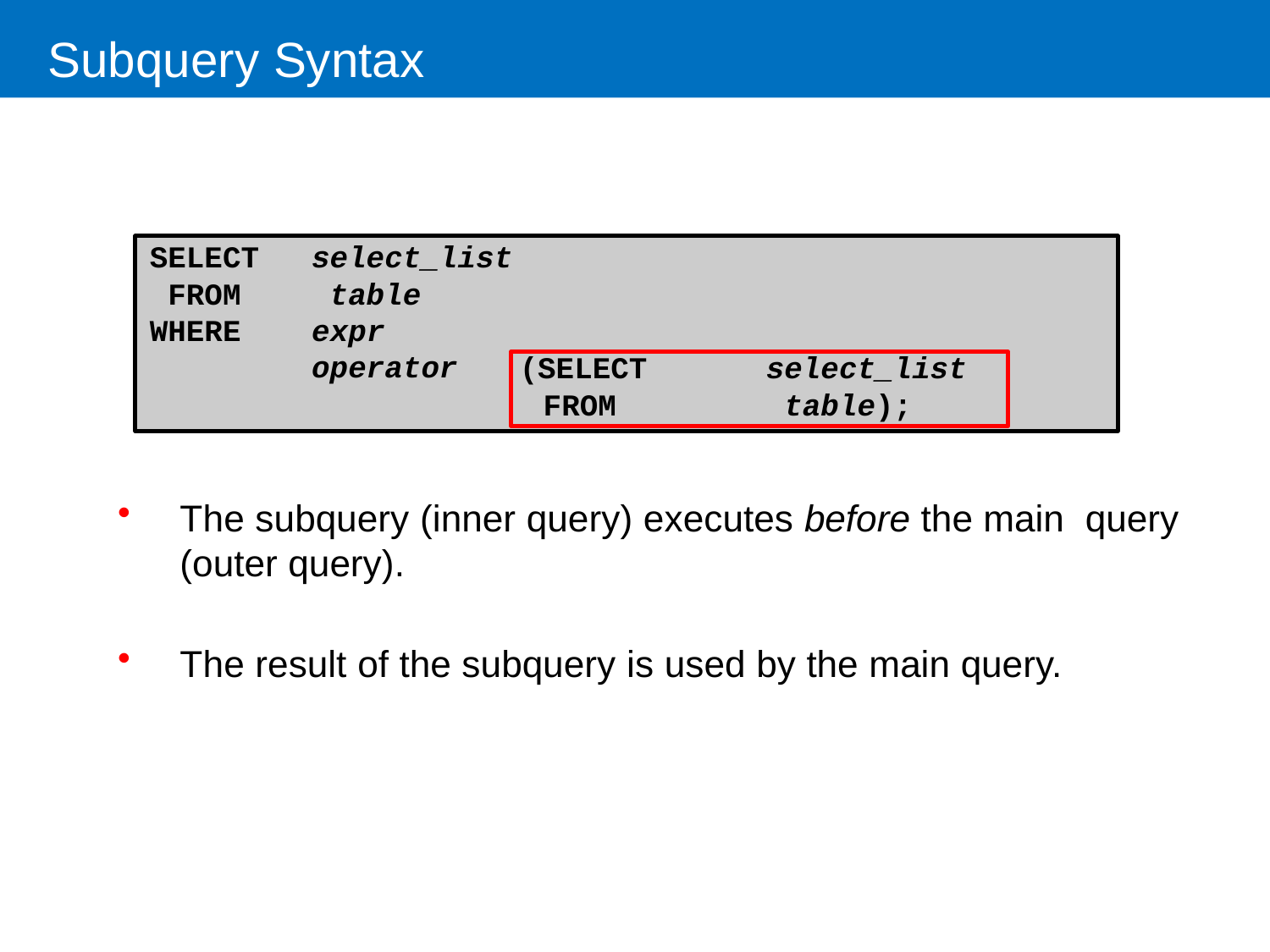

# Subquery Syntax

SELECT  FROM  WHERE
select_list  table
expr operator
(SELECT  FROM
select_list  table);

The subquery (inner query) executes before the main  query (outer query).

The result of the subquery is used by the main query.